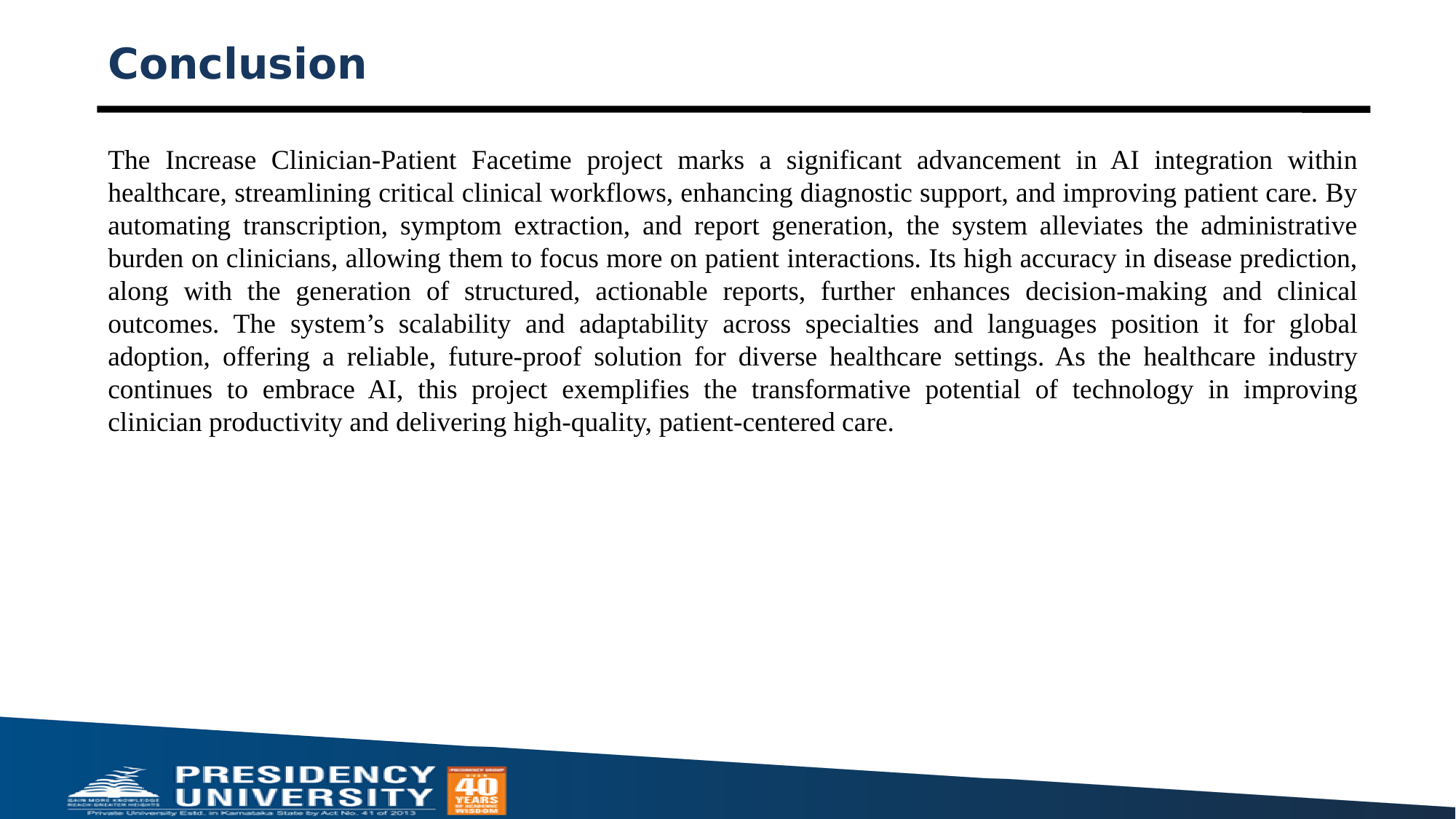

# Conclusion
The Increase Clinician-Patient Facetime project marks a significant advancement in AI integration within healthcare, streamlining critical clinical workflows, enhancing diagnostic support, and improving patient care. By automating transcription, symptom extraction, and report generation, the system alleviates the administrative burden on clinicians, allowing them to focus more on patient interactions. Its high accuracy in disease prediction, along with the generation of structured, actionable reports, further enhances decision-making and clinical outcomes. The system’s scalability and adaptability across specialties and languages position it for global adoption, offering a reliable, future-proof solution for diverse healthcare settings. As the healthcare industry continues to embrace AI, this project exemplifies the transformative potential of technology in improving clinician productivity and delivering high-quality, patient-centered care.